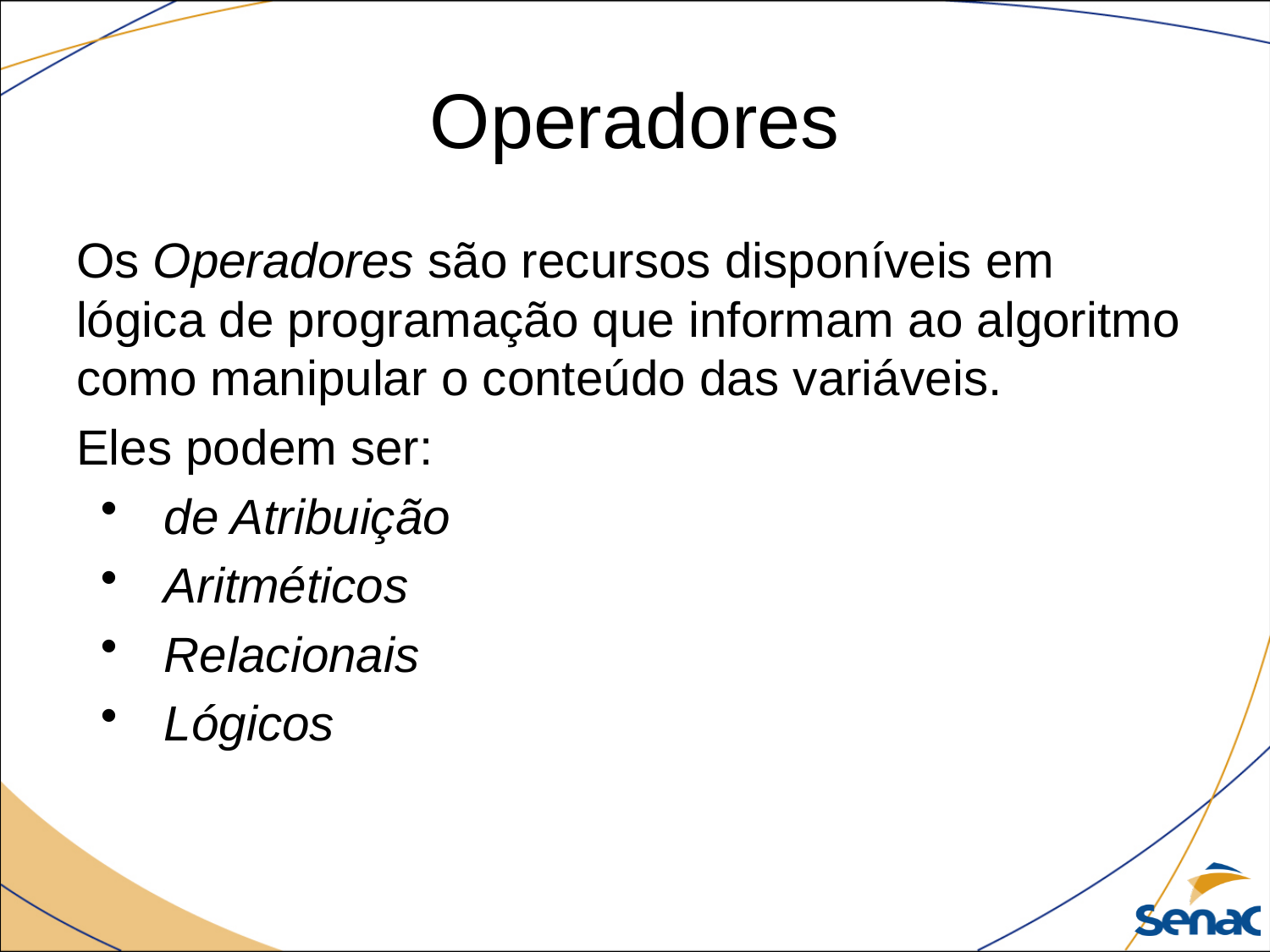

# Operadores
Os Operadores são recursos disponíveis em lógica de programação que informam ao algoritmo como manipular o conteúdo das variáveis.
Eles podem ser:
de Atribuição
Aritméticos
Relacionais
Lógicos